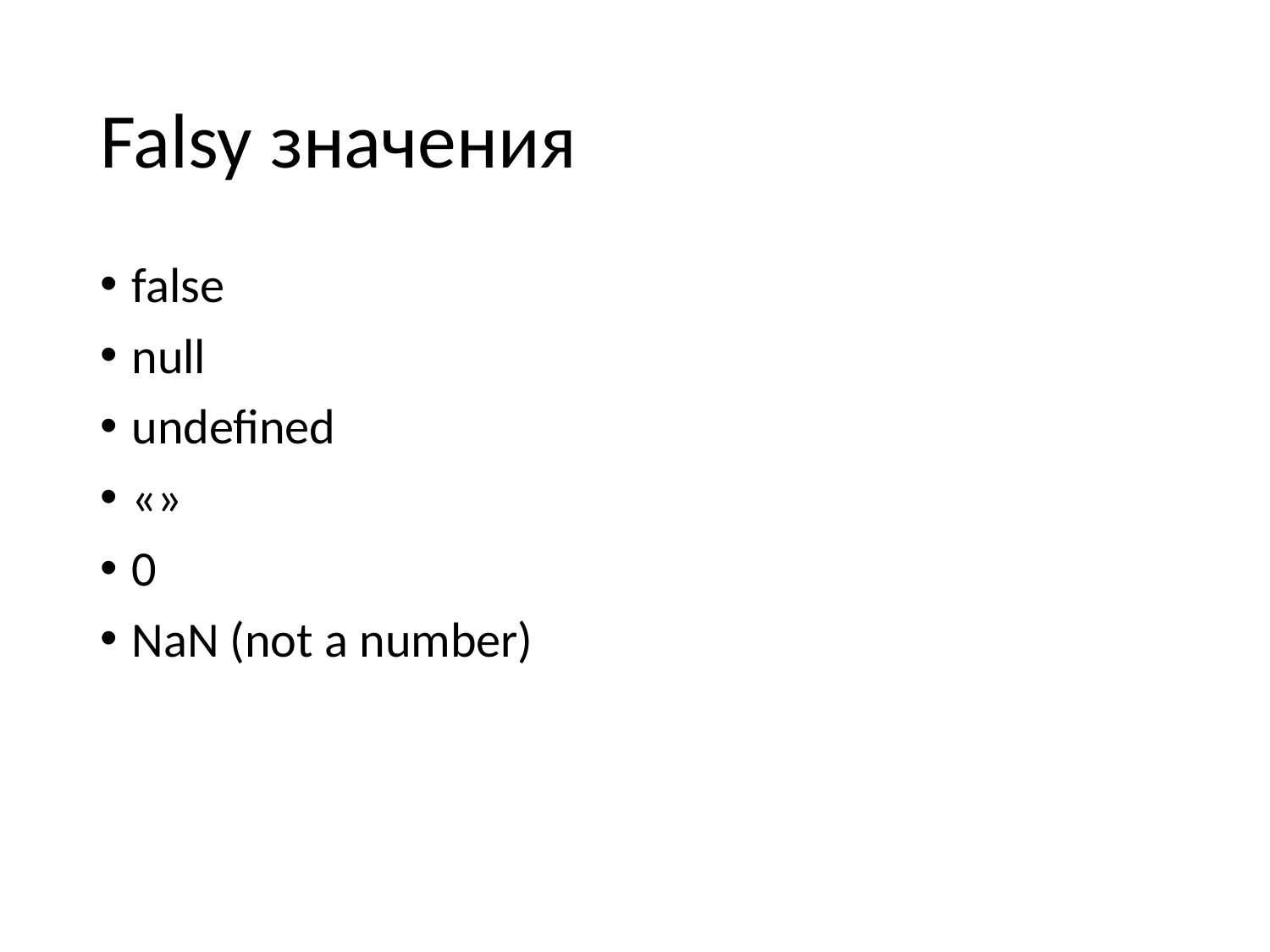

# Falsy значения
false
null
undefined
«»
0
NaN (not a number)